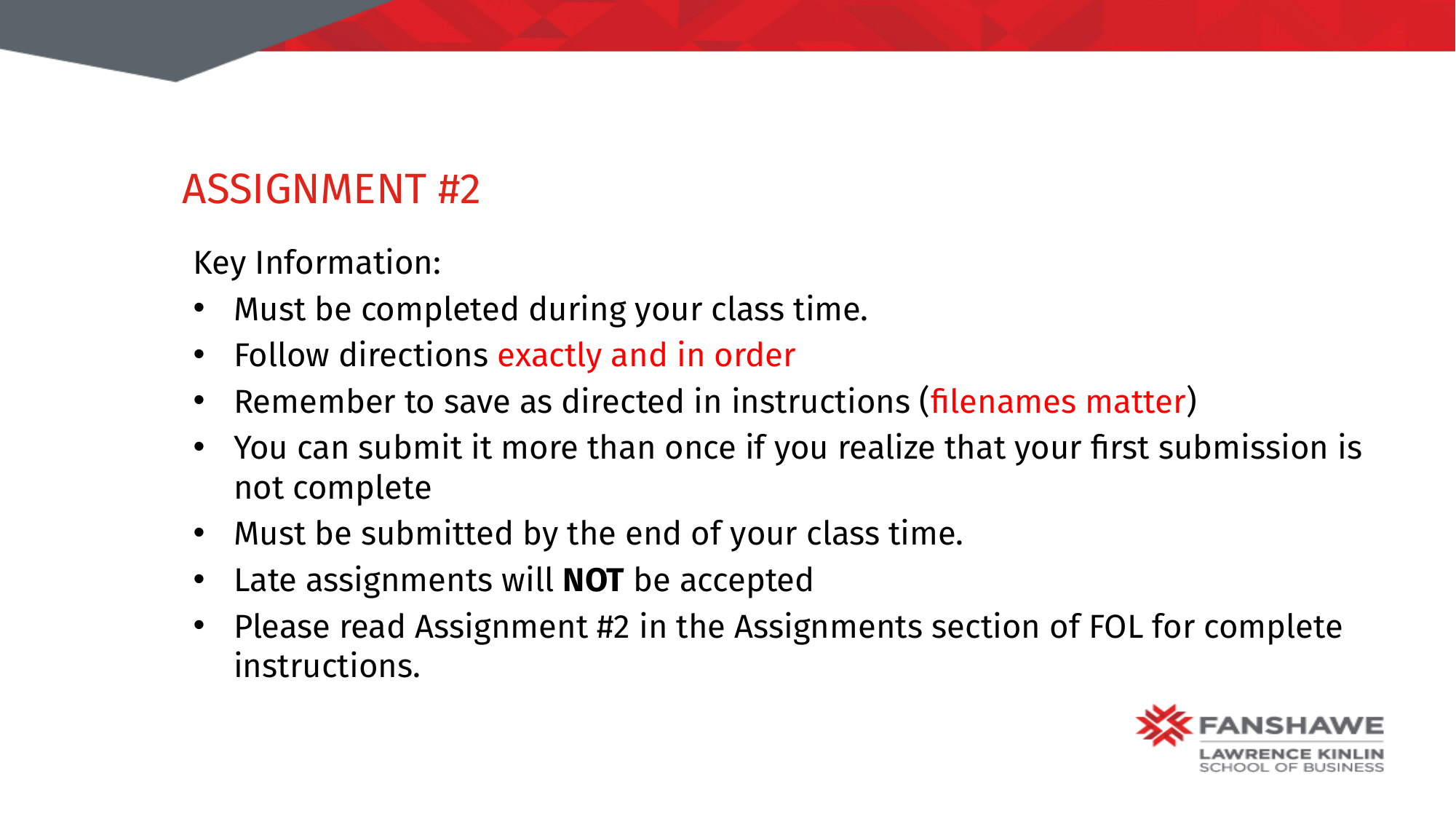

# AssignmenT #2
Key Information:
Must be completed during your class time.
Follow directions exactly and in order
Remember to save as directed in instructions (filenames matter)
You can submit it more than once if you realize that your first submission is not complete
Must be submitted by the end of your class time.
Late assignments will NOT be accepted
Please read Assignment #2 in the Assignments section of FOL for complete instructions.